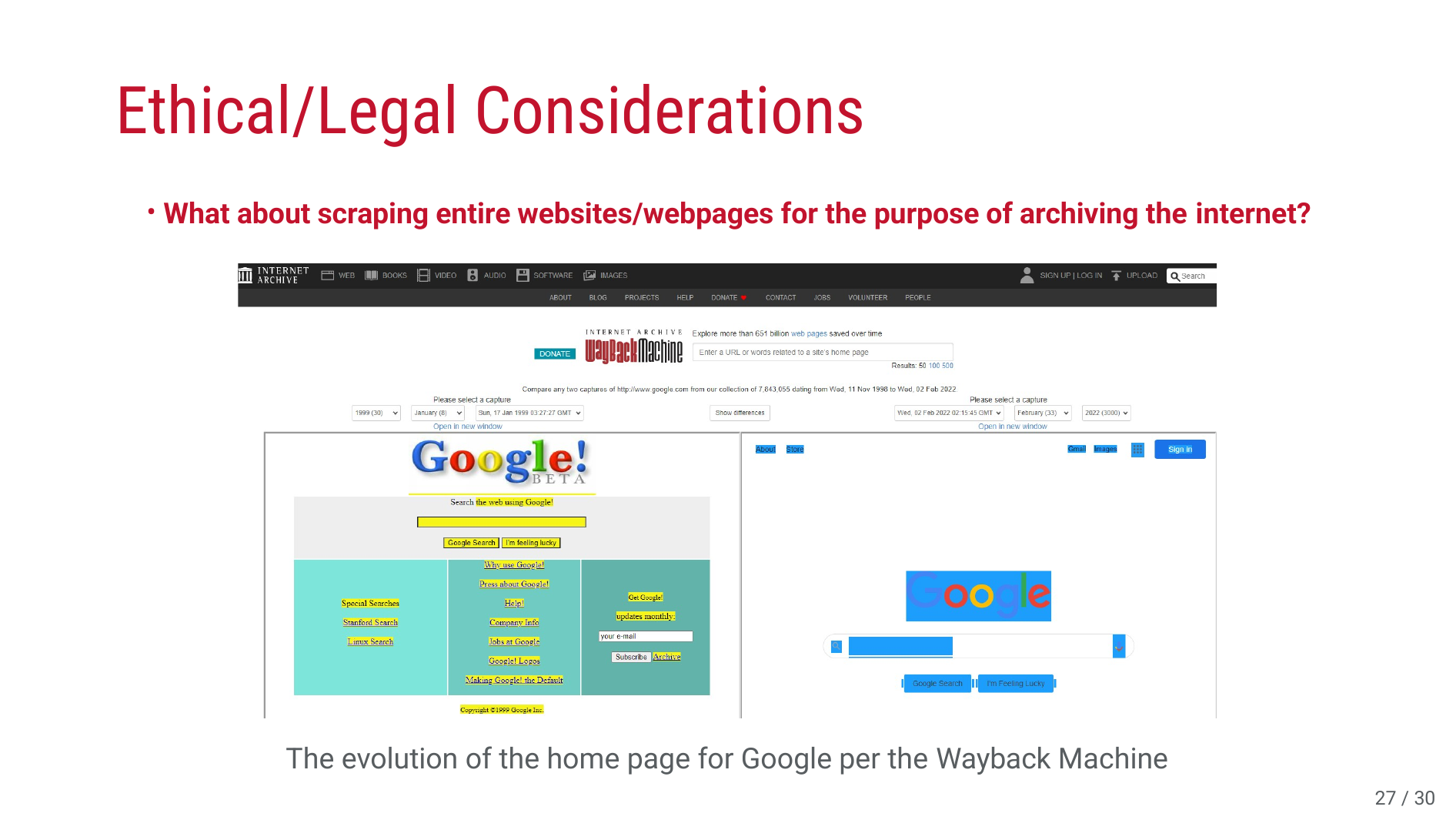

# Ethical/Legal Considerations
What about scraping entire websites/webpages for the purpose of archiving the internet?

The evolution of the home page for Google per the Wayback Machine
27 / 30